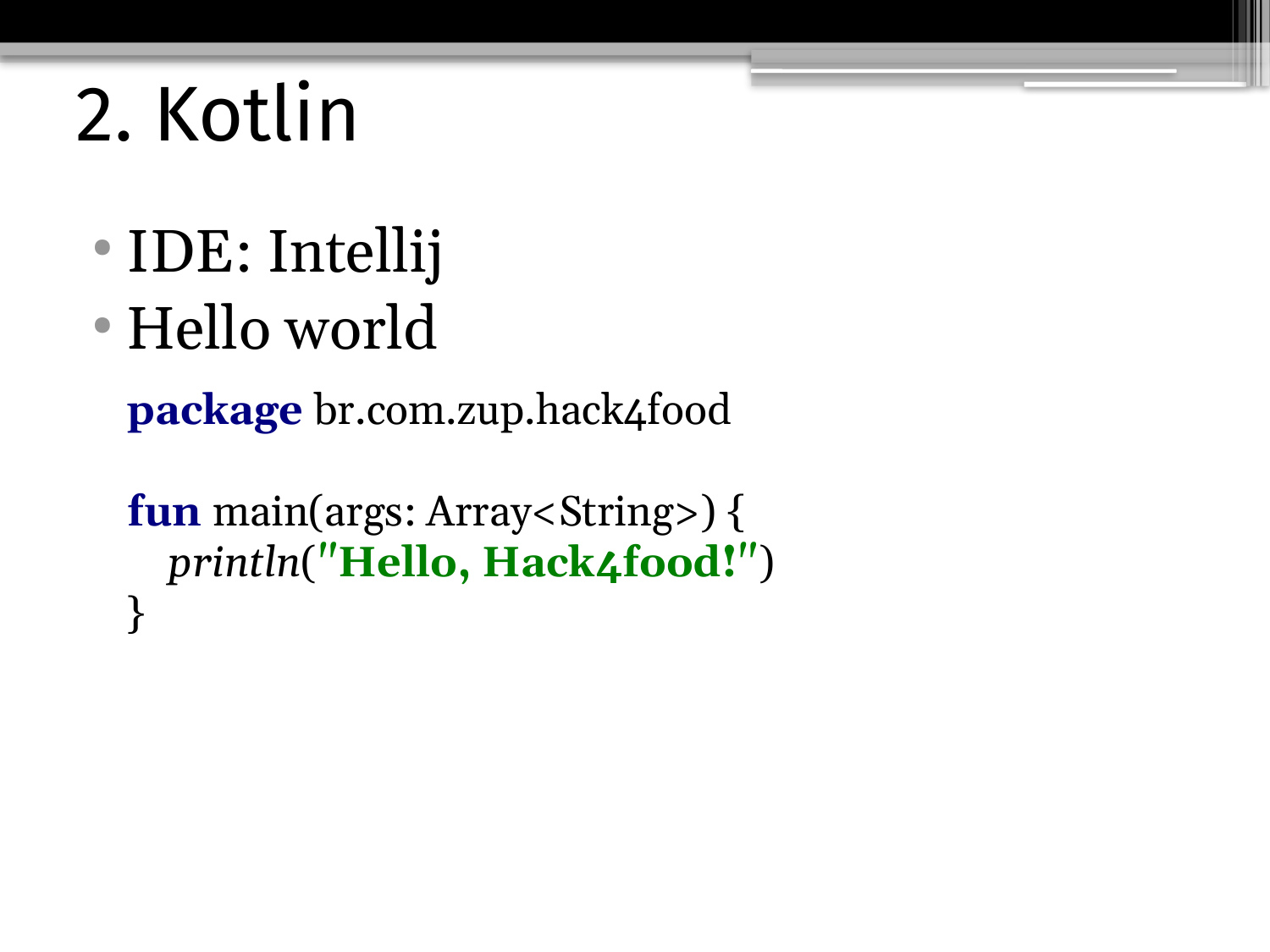

# 2. Kotlin
IDE: Intellij
Hello world

package br.com.zup.hack4food
fun main(args: Array<String>) {
    println("Hello, Hack4food!")
}